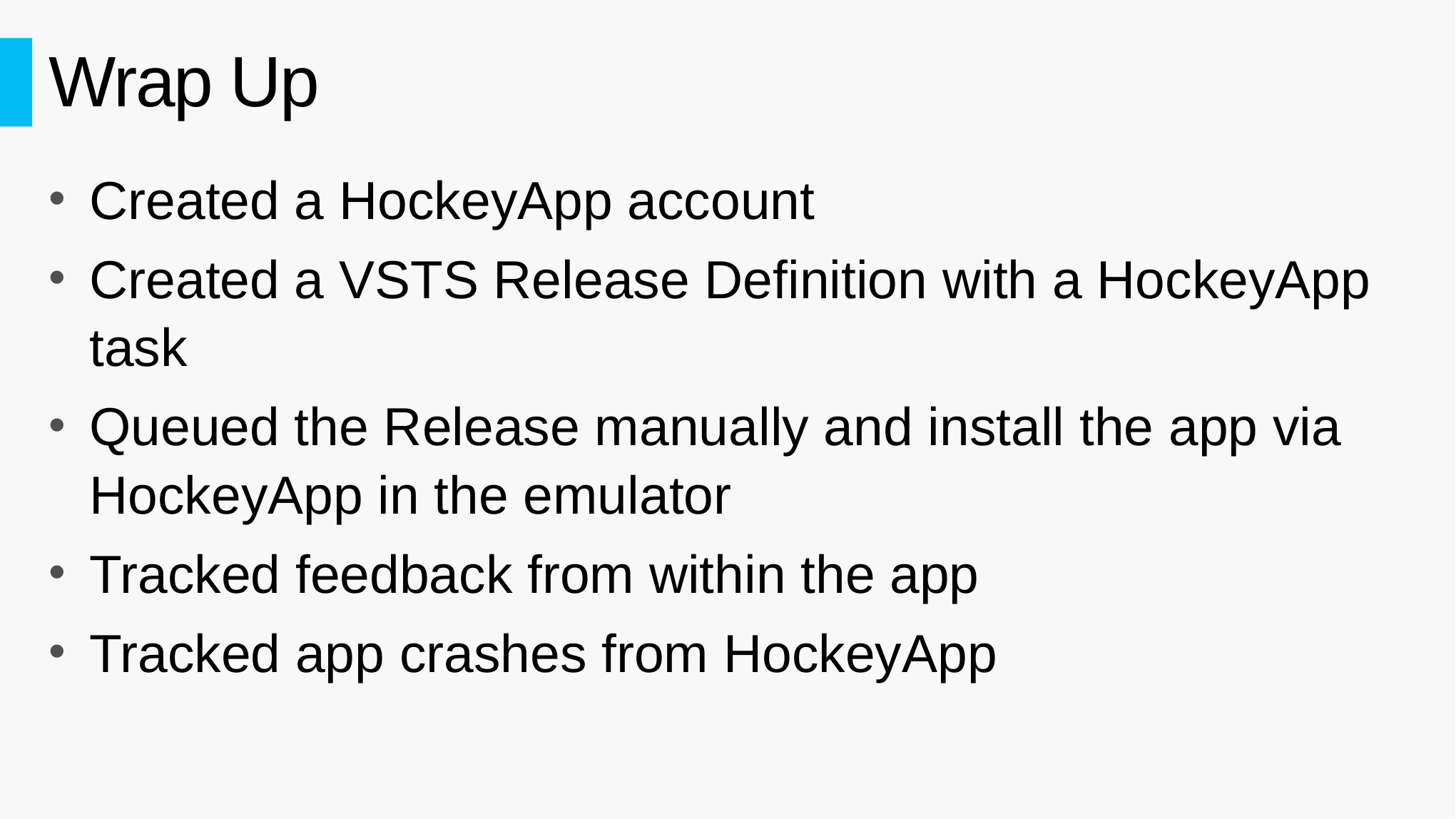

# Wrap Up

Created a HockeyApp account
Created a VSTS Release Definition with a HockeyApp task
Queued the Release manually and install the app via HockeyApp in the emulator
Tracked feedback from within the app
Tracked app crashes from HockeyApp